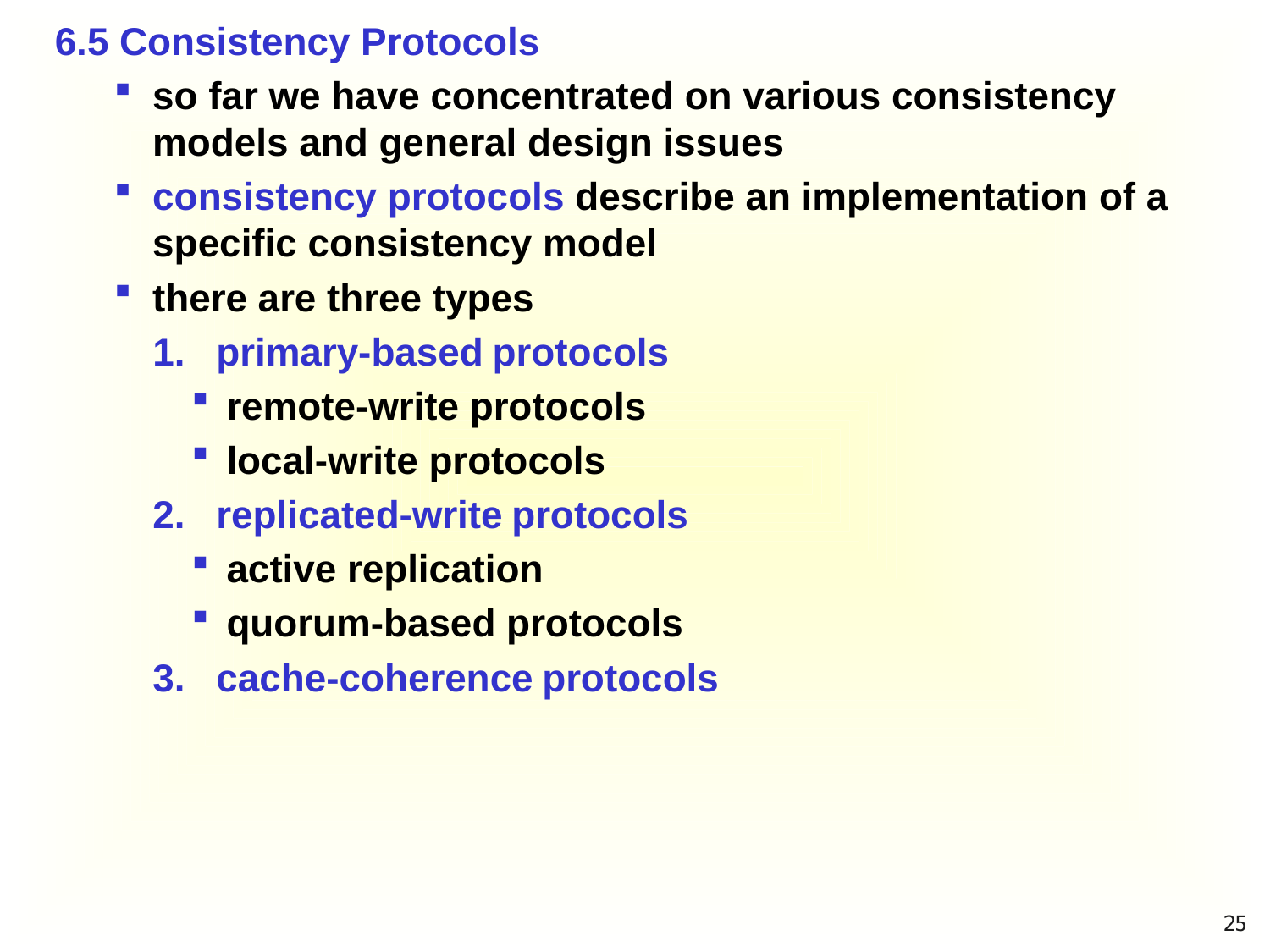

6.5 Consistency Protocols
so far we have concentrated on various consistency models and general design issues
consistency protocols describe an implementation of a specific consistency model
there are three types
primary-based protocols
remote-write protocols
local-write protocols
replicated-write protocols
active replication
quorum-based protocols
cache-coherence protocols
25